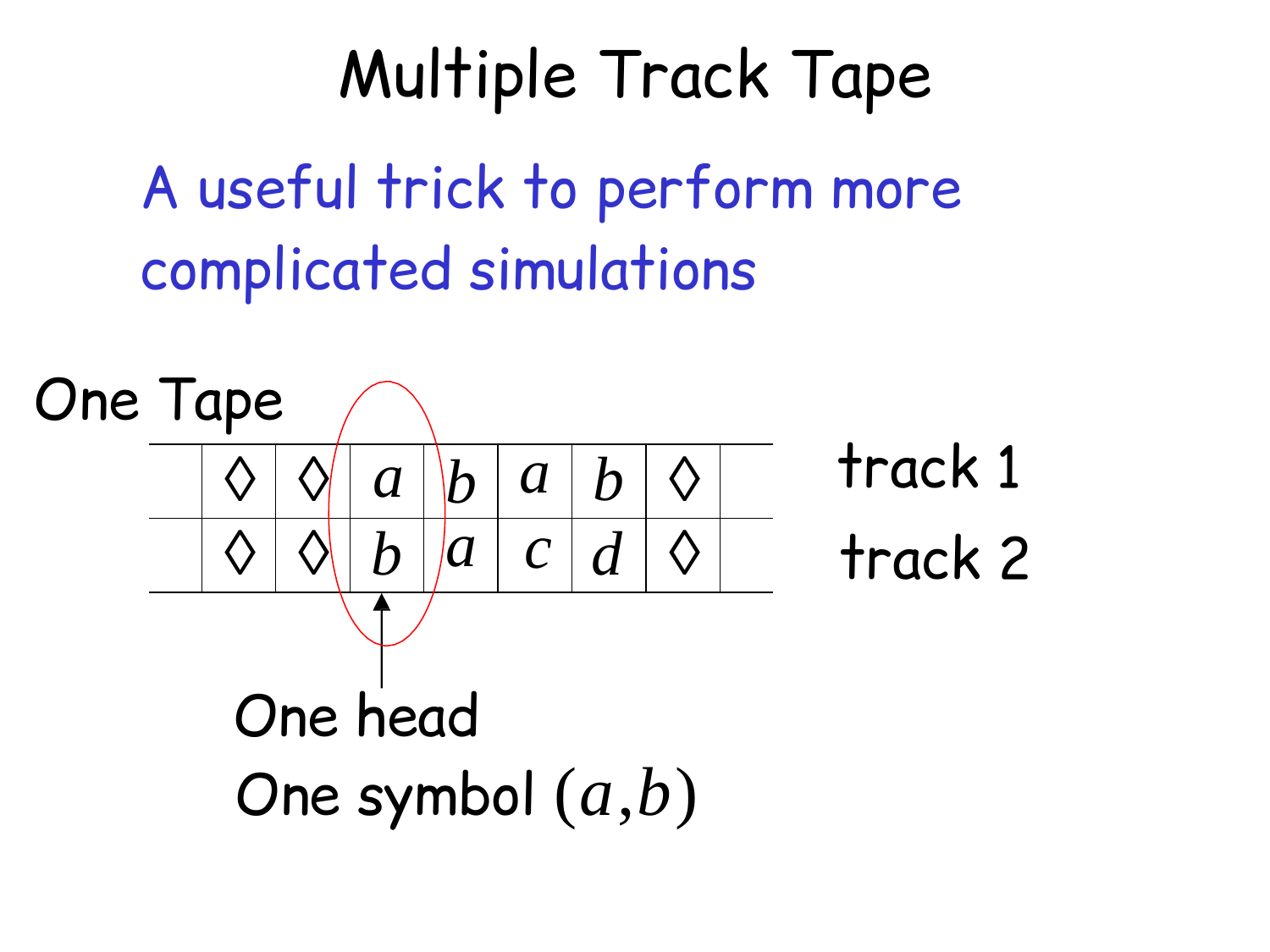

# Multiple Track Tape
A useful trick to perform more complicated simulations
One Tape

track 1
track 2
|  | ◊ | ◊ | a | b | a | b | ◊ |  |
| --- | --- | --- | --- | --- | --- | --- | --- | --- |
|  | ◊ | ◊ | b | a | c | d | ◊ |  |

One head
One symbol (a,b)